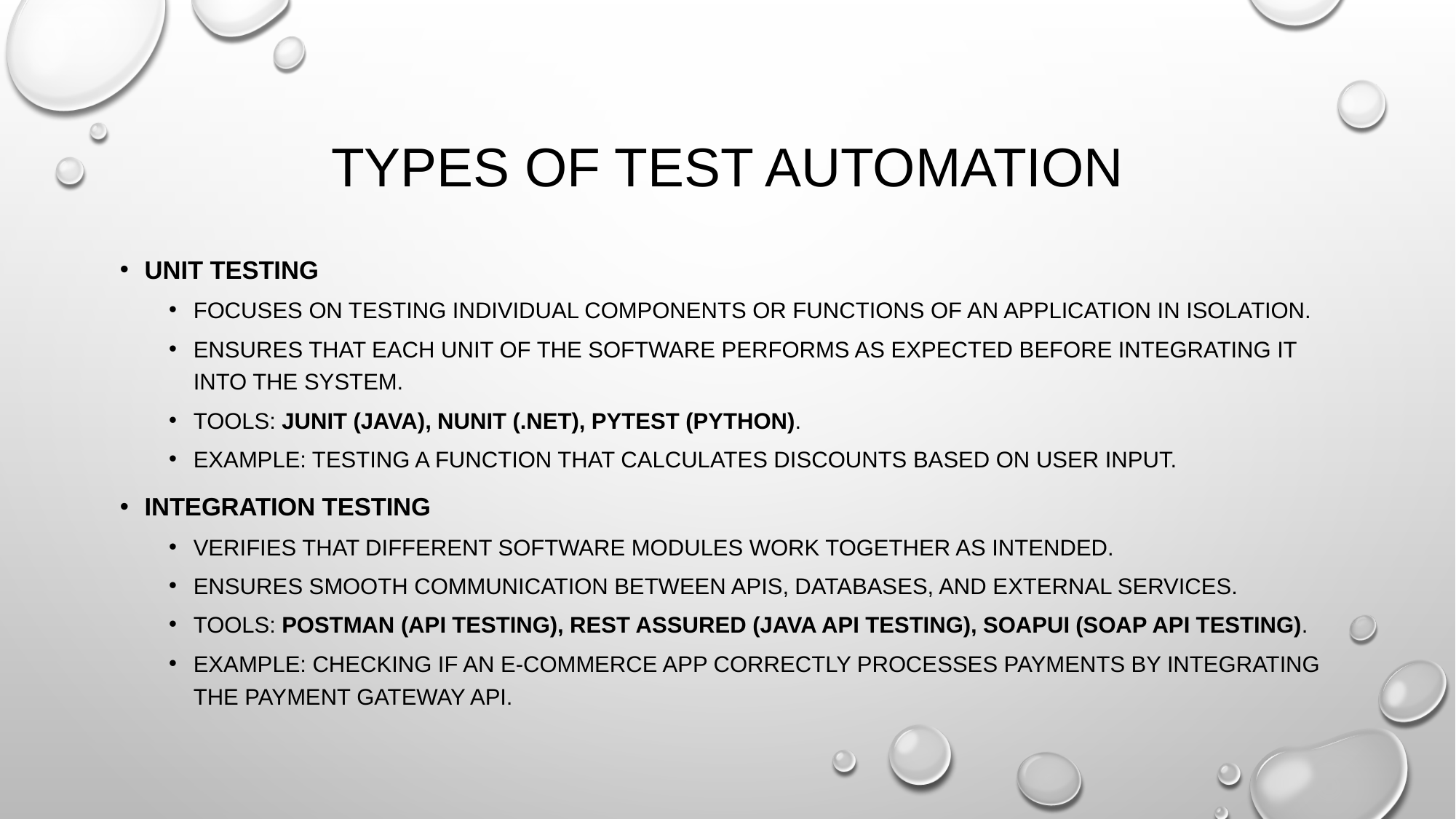

# Types of Test Automation
Unit Testing
Focuses on testing individual components or functions of an application in isolation.
Ensures that each unit of the software performs as expected before integrating it into the system.
Tools: JUnit (Java), NUnit (.NET), PyTest (Python).
Example: Testing a function that calculates discounts based on user input.
Integration Testing
Verifies that different software modules work together as intended.
Ensures smooth communication between APIs, databases, and external services.
Tools: Postman (API testing), REST Assured (Java API testing), SoapUI (SOAP API testing).
Example: Checking if an e-commerce app correctly processes payments by integrating the payment gateway API.